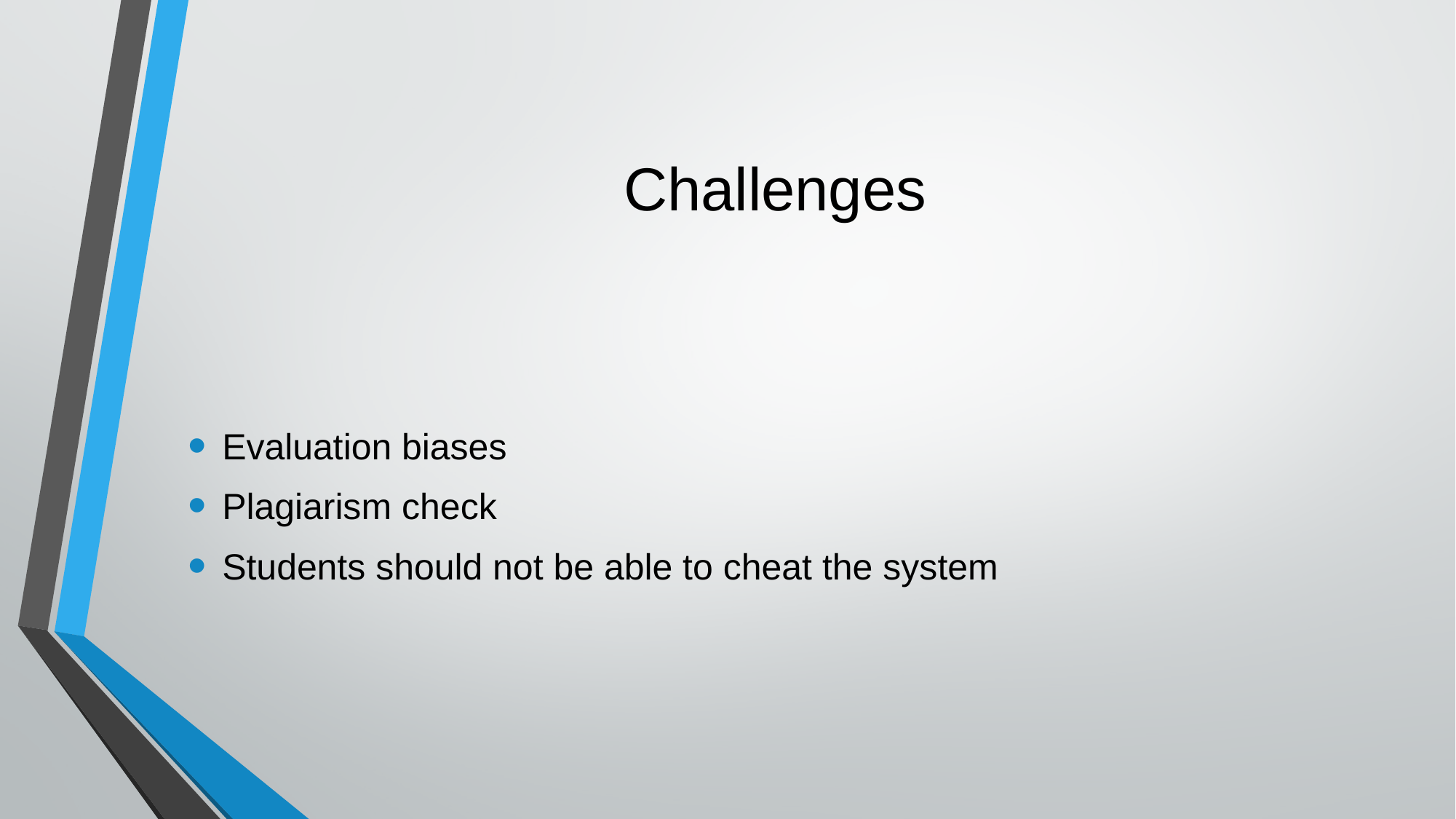

# Challenges
Evaluation biases
Plagiarism check
Students should not be able to cheat the system